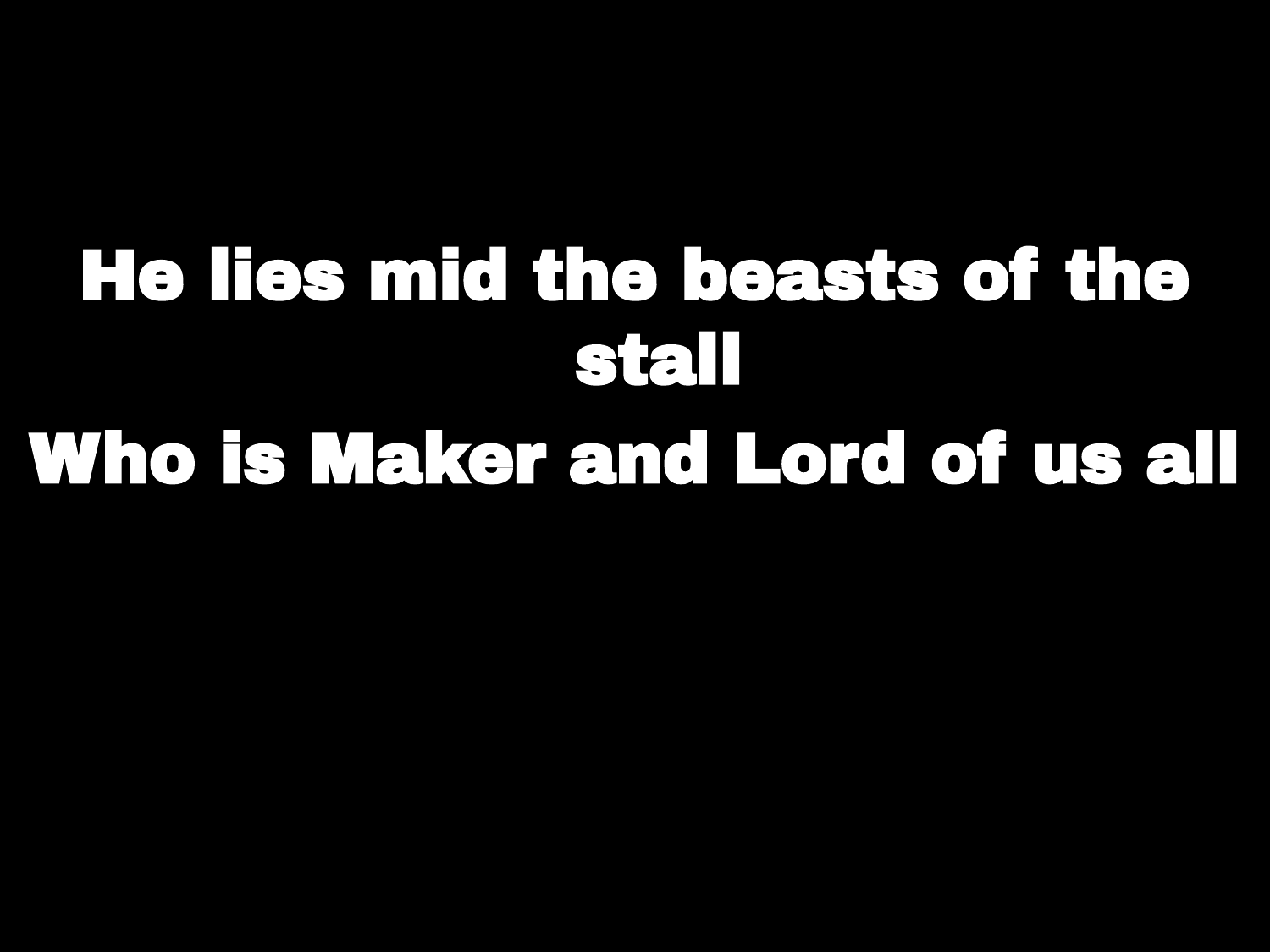

#
He lies mid the beasts of the stall
Who is Maker and Lord of us all